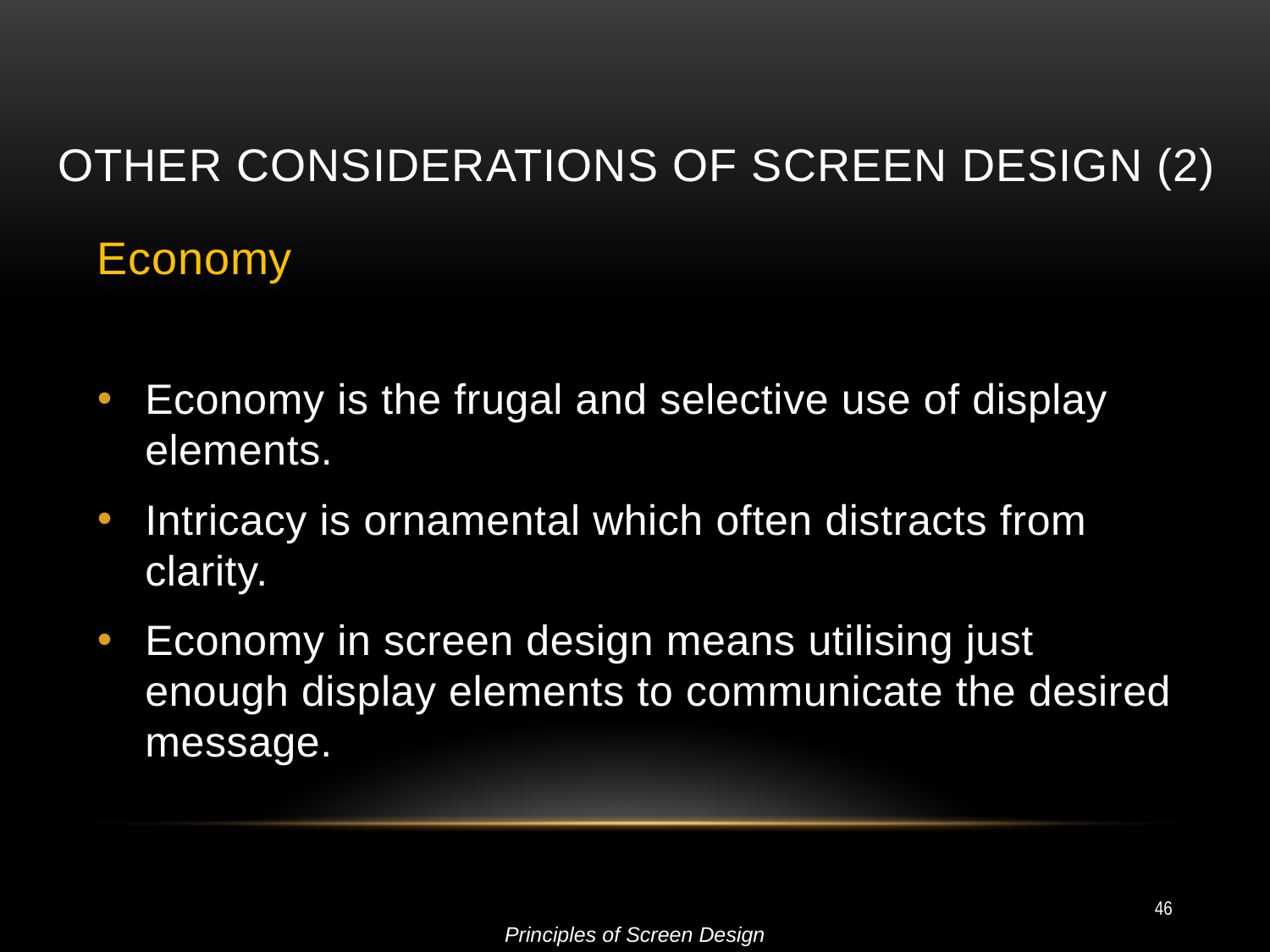

# Other Considerations of Screen Design (2)
Economy

Economy is the frugal and selective use of display elements.
Intricacy is ornamental which often distracts from clarity.
Economy in screen design means utilising just enough display elements to communicate the desired message.
46
Principles of Screen Design